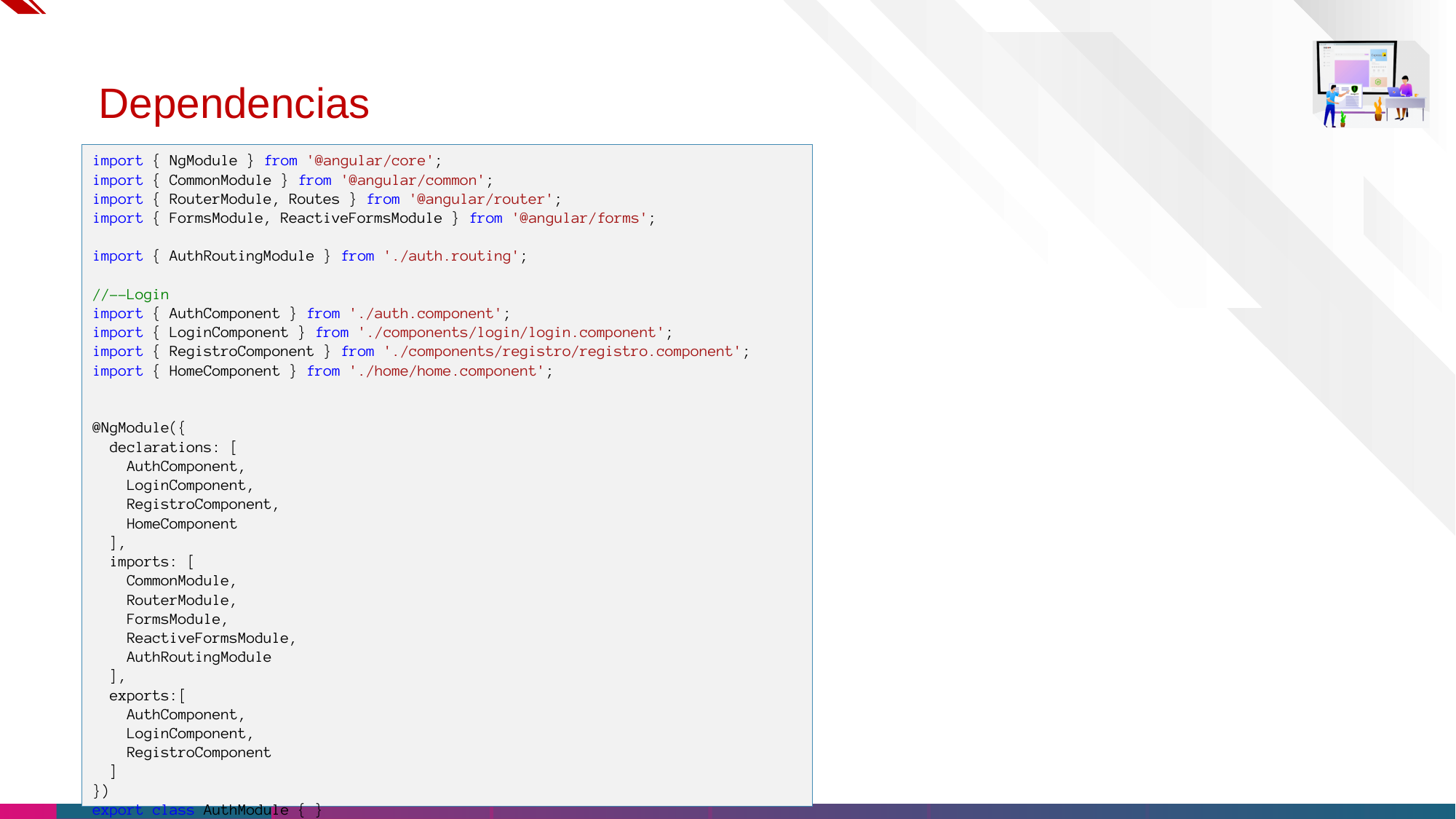

# Dependencias
import { NgModule } from '@angular/core';
import { CommonModule } from '@angular/common';
import { RouterModule, Routes } from '@angular/router';
import { FormsModule, ReactiveFormsModule } from '@angular/forms';
import { AuthRoutingModule } from './auth.routing';
//--Login
import { AuthComponent } from './auth.component';
import { LoginComponent } from './components/login/login.component';
import { RegistroComponent } from './components/registro/registro.component';
import { HomeComponent } from './home/home.component';
@NgModule({
  declarations: [
    AuthComponent,
    LoginComponent,
    RegistroComponent,
    HomeComponent
  ],
  imports: [
    CommonModule,
    RouterModule,
    FormsModule,
    ReactiveFormsModule,
    AuthRoutingModule
  ],
  exports:[
    AuthComponent,
    LoginComponent,
    RegistroComponent
  ]
})
export class AuthModule { }